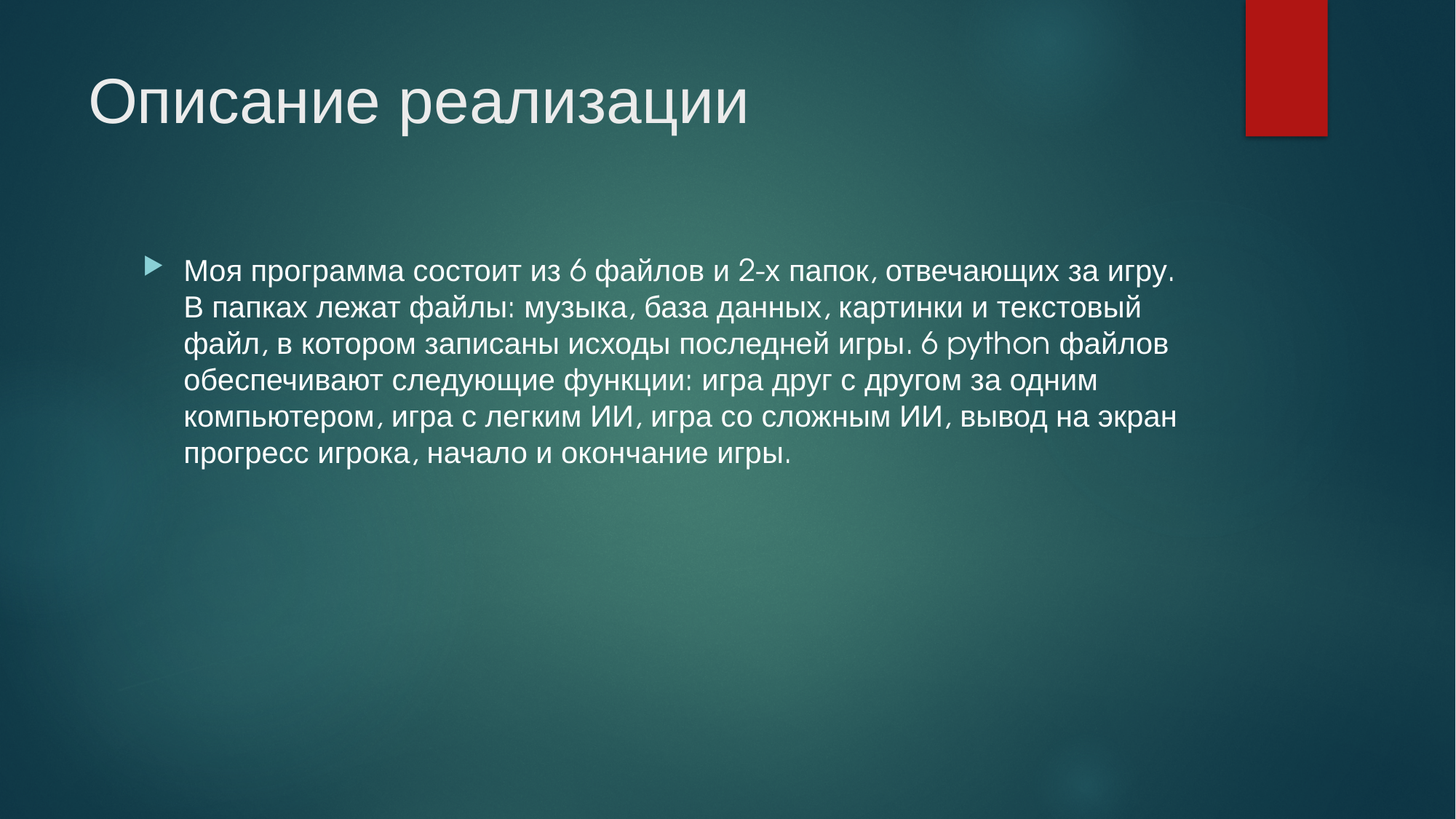

# Описание реализации
Моя программа состоит из 6 файлов и 2-х папок, отвечающих за игру. В папках лежат файлы: музыка, база данных, картинки и текстовый файл, в котором записаны исходы последней игры. 6 python файлов обеспечивают следующие функции: игра друг с другом за одним компьютером, игра с легким ИИ, игра со сложным ИИ, вывод на экран прогресс игрока, начало и окончание игры.